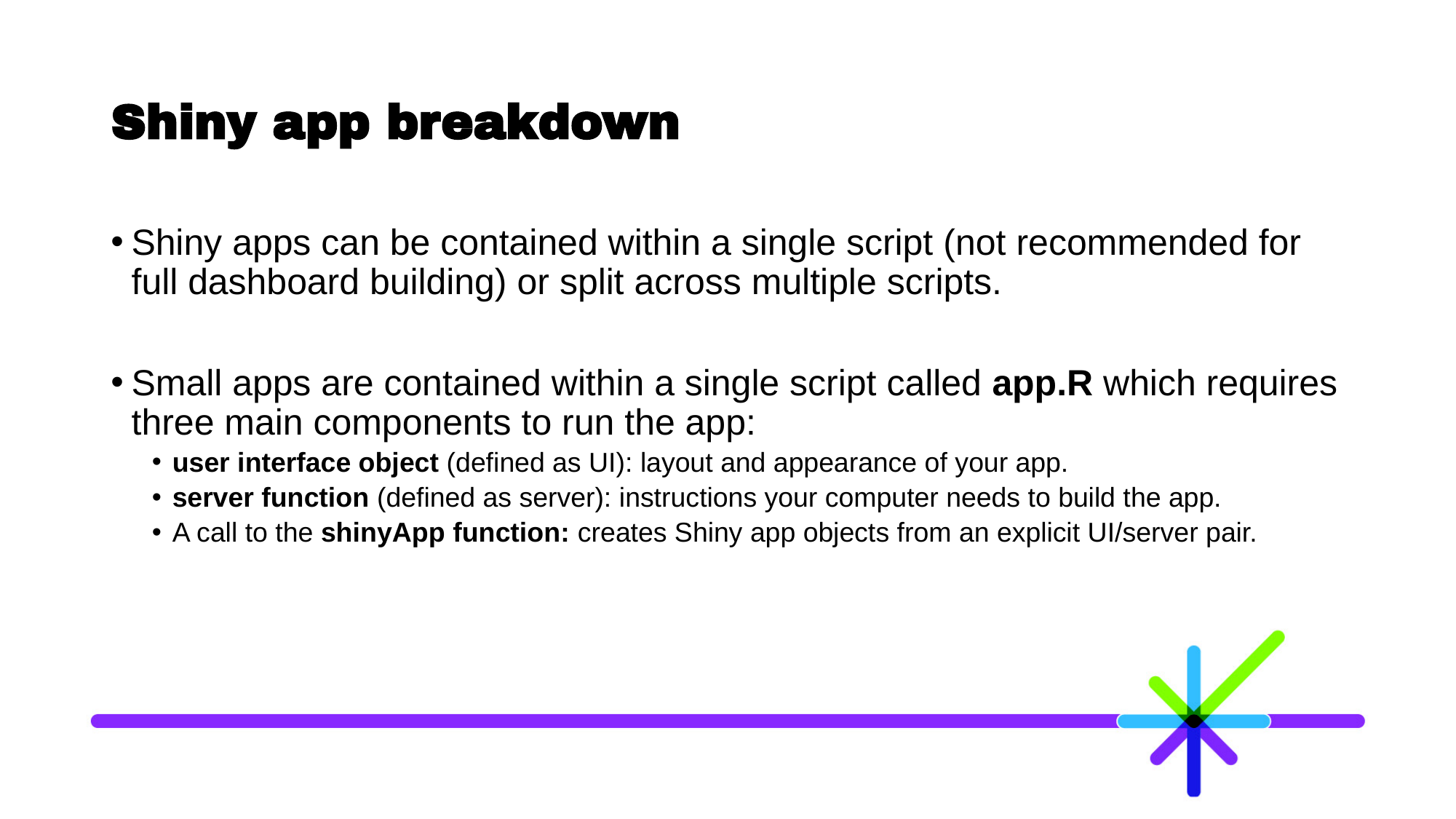

# Shiny app breakdown
Shiny apps can be contained within a single script (not recommended for full dashboard building) or split across multiple scripts.

Small apps are contained within a single script called app.R which requires three main components to run the app:
user interface object (defined as UI): layout and appearance of your app.
server function (defined as server): instructions your computer needs to build the app.
A call to the shinyApp function: creates Shiny app objects from an explicit UI/server pair.